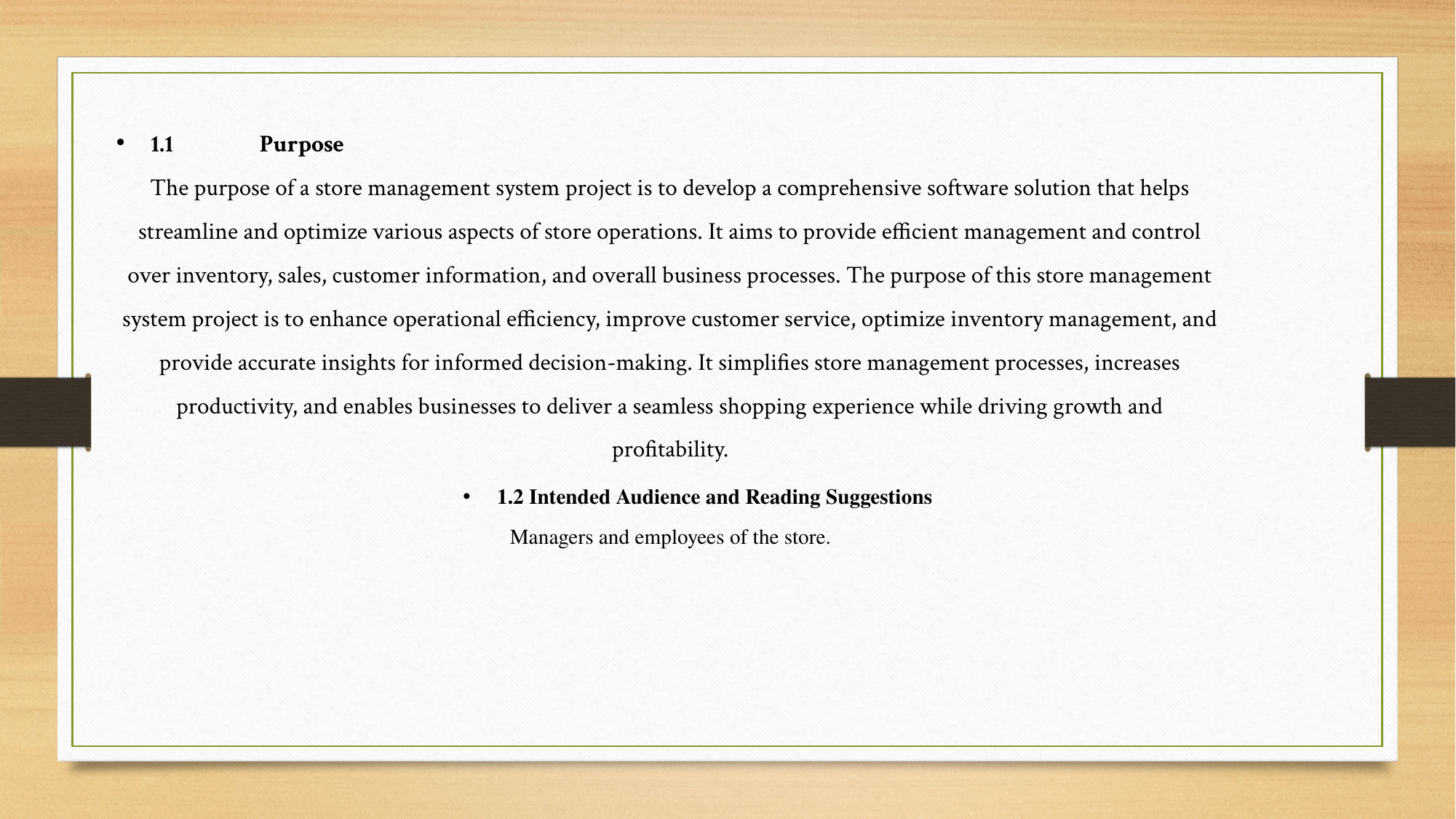

1.1	Purpose
The purpose of a store management system project is to develop a comprehensive software solution that helps streamline and optimize various aspects of store operations. It aims to provide efficient management and control over inventory, sales, customer information, and overall business processes. The purpose of this store management system project is to enhance operational efficiency, improve customer service, optimize inventory management, and provide accurate insights for informed decision-making. It simplifies store management processes, increases productivity, and enables businesses to deliver a seamless shopping experience while driving growth and profitability.
1.2 Intended Audience and Reading Suggestions
Managers and employees of the store.